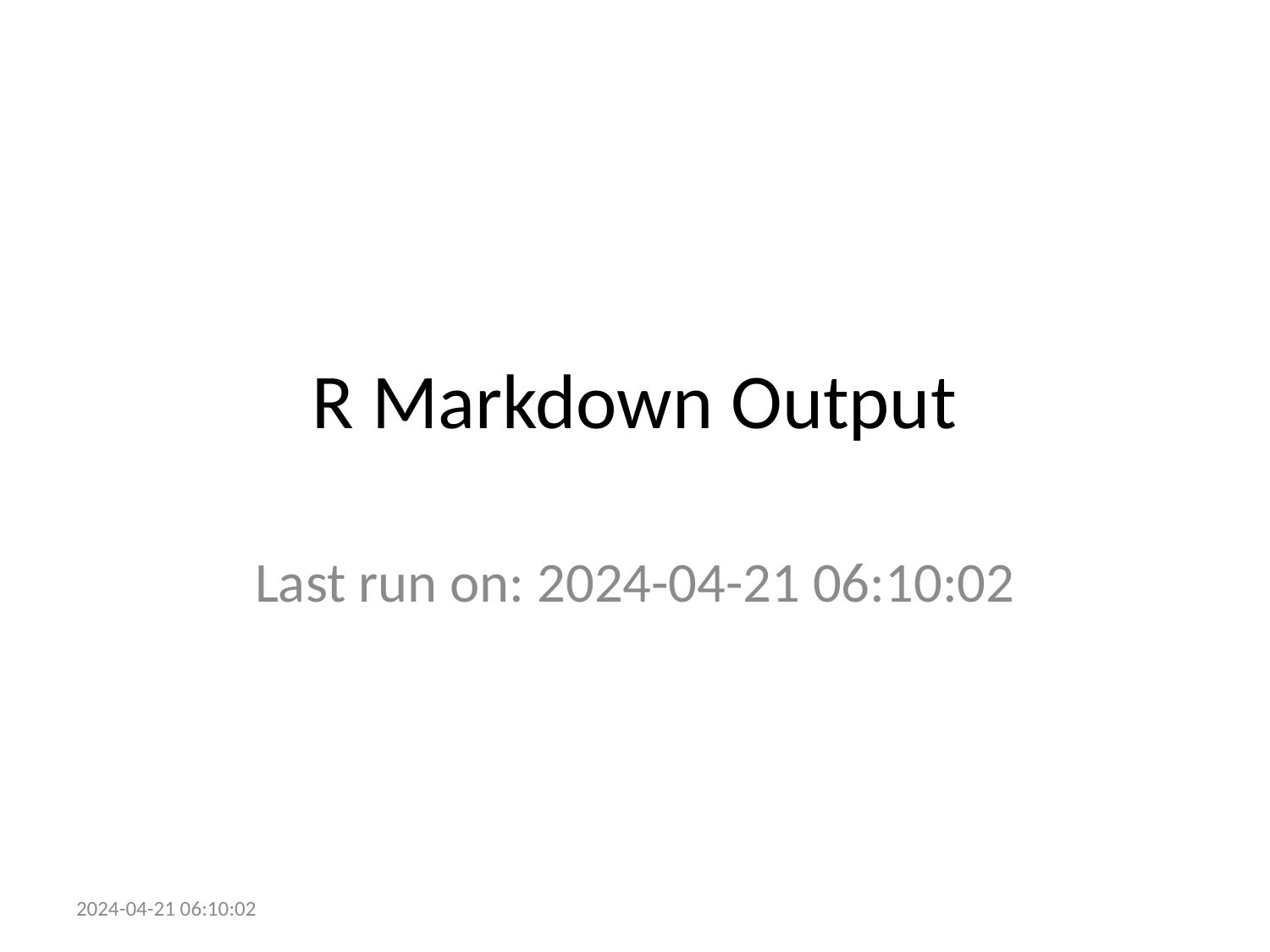

# R Markdown Output
Last run on: 2024-04-21 06:10:02
2024-04-21 06:10:02